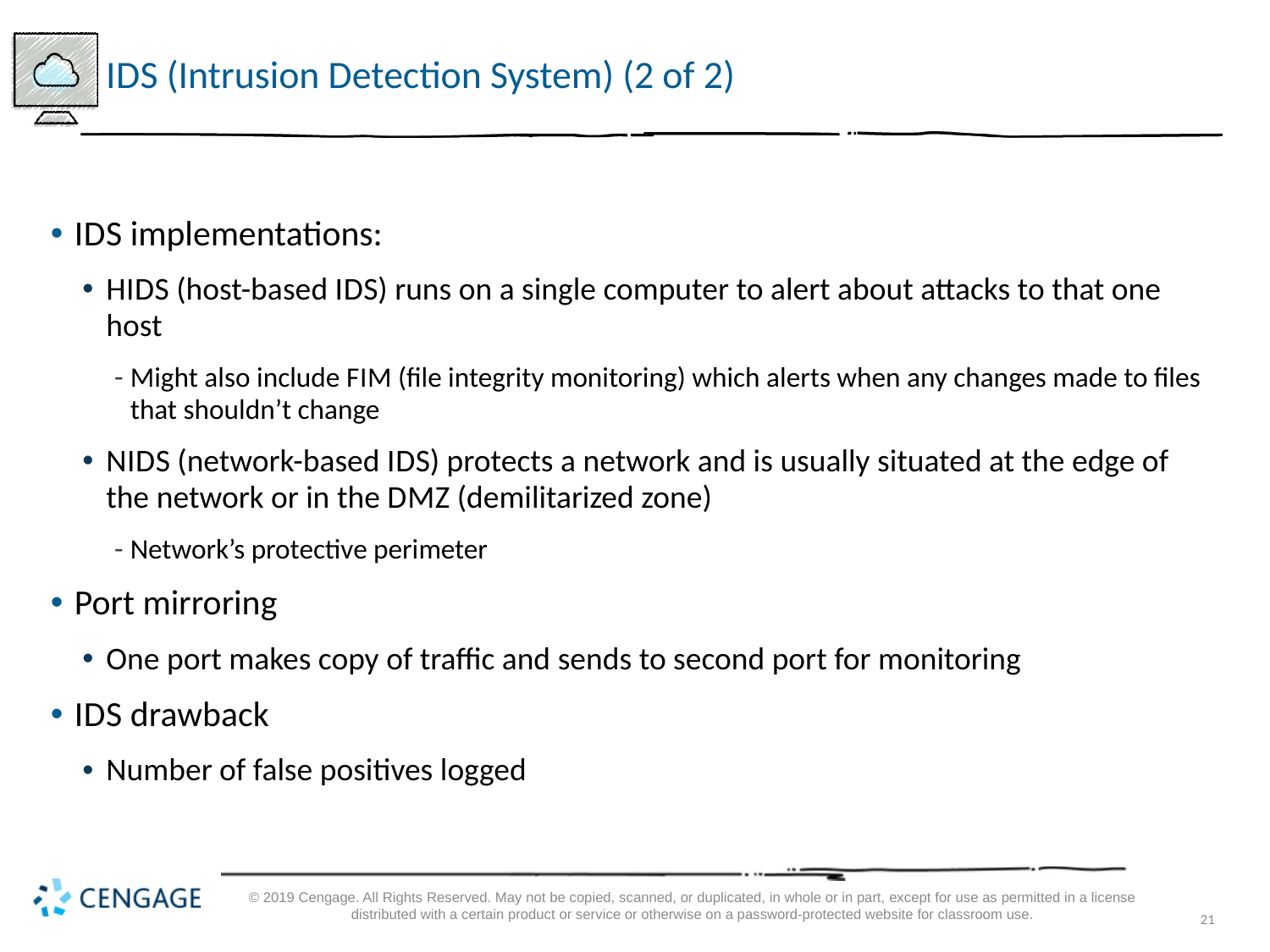

# I D S (Intrusion Detection System) (2 of 2)
I D S implementations:
H I D S (host-based I D S) runs on a single computer to alert about attacks to that one host
Might also include F I M (file integrity monitoring) which alerts when any changes made to files that shouldn’t change
N I D S (network-based I D S) protects a network and is usually situated at the edge of the network or in the D M Z (demilitarized zone)
Network’s protective perimeter
Port mirroring
One port makes copy of traffic and sends to second port for monitoring
I D S drawback
Number of false positives logged
© 2019 Cengage. All Rights Reserved. May not be copied, scanned, or duplicated, in whole or in part, except for use as permitted in a license distributed with a certain product or service or otherwise on a password-protected website for classroom use.